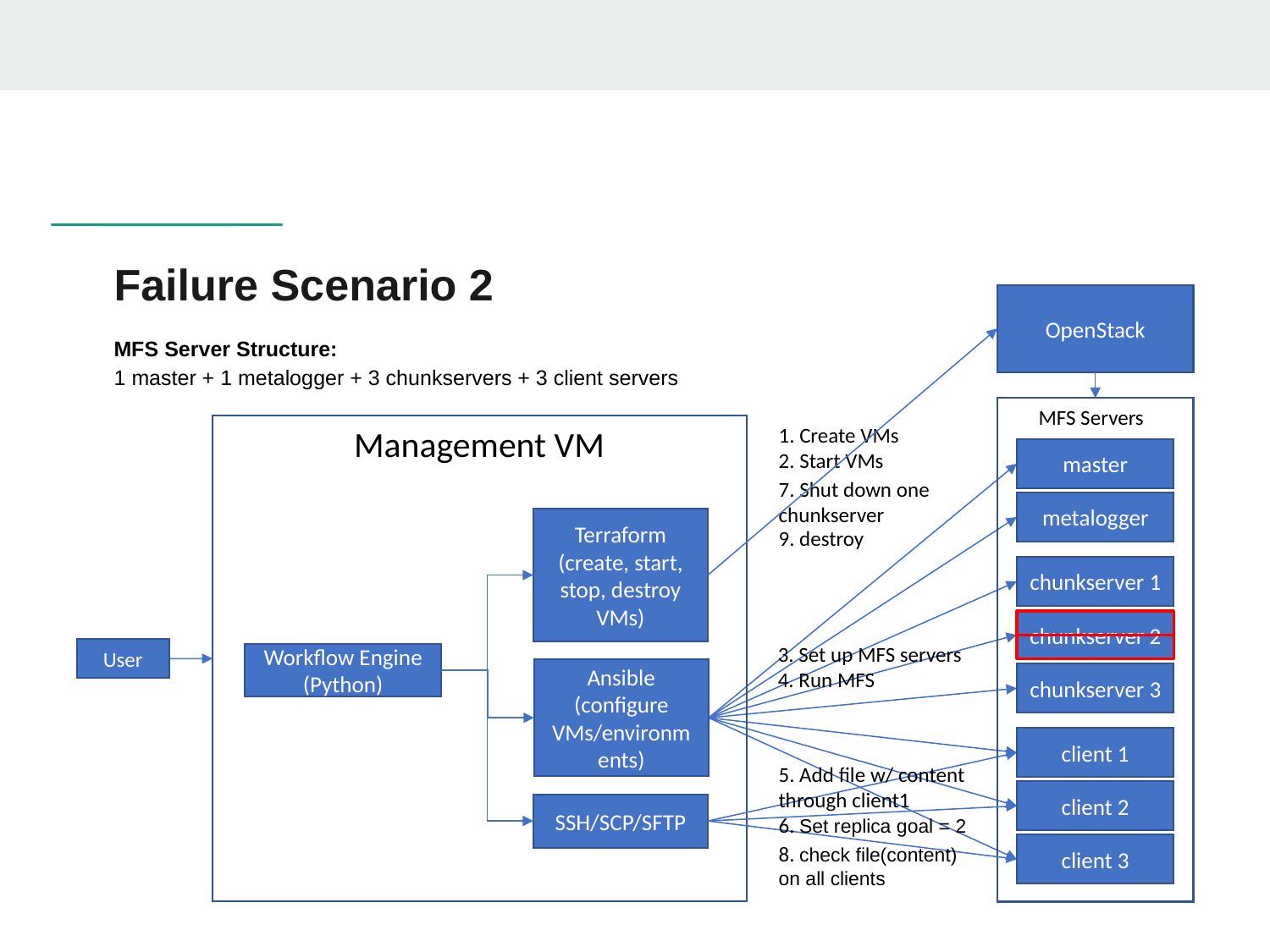

# Failure Scenario 2
OpenStack
MFS Server Structure:
1 master + 1 metalogger + 3 chunkservers + 3 client servers

MFS Servers
Management VM
1. Create VMs
2. Start VMs
master
metalogger
7. Shut down one chunkserver
Terraform (create, start, stop, destroy VMs)
9. destroy
chunkserver 1
chunkserver 2
chunkserver 3

3. Set up MFS servers
4. Run MFS
User
Workflow Engine (Python)
Ansible (configure VMs/environments)
client 1
client 2
client 3
5. Add file w/ content through client1
SSH/SCP/SFTP
6. Set replica goal = 2
8. check file(content) on all clients